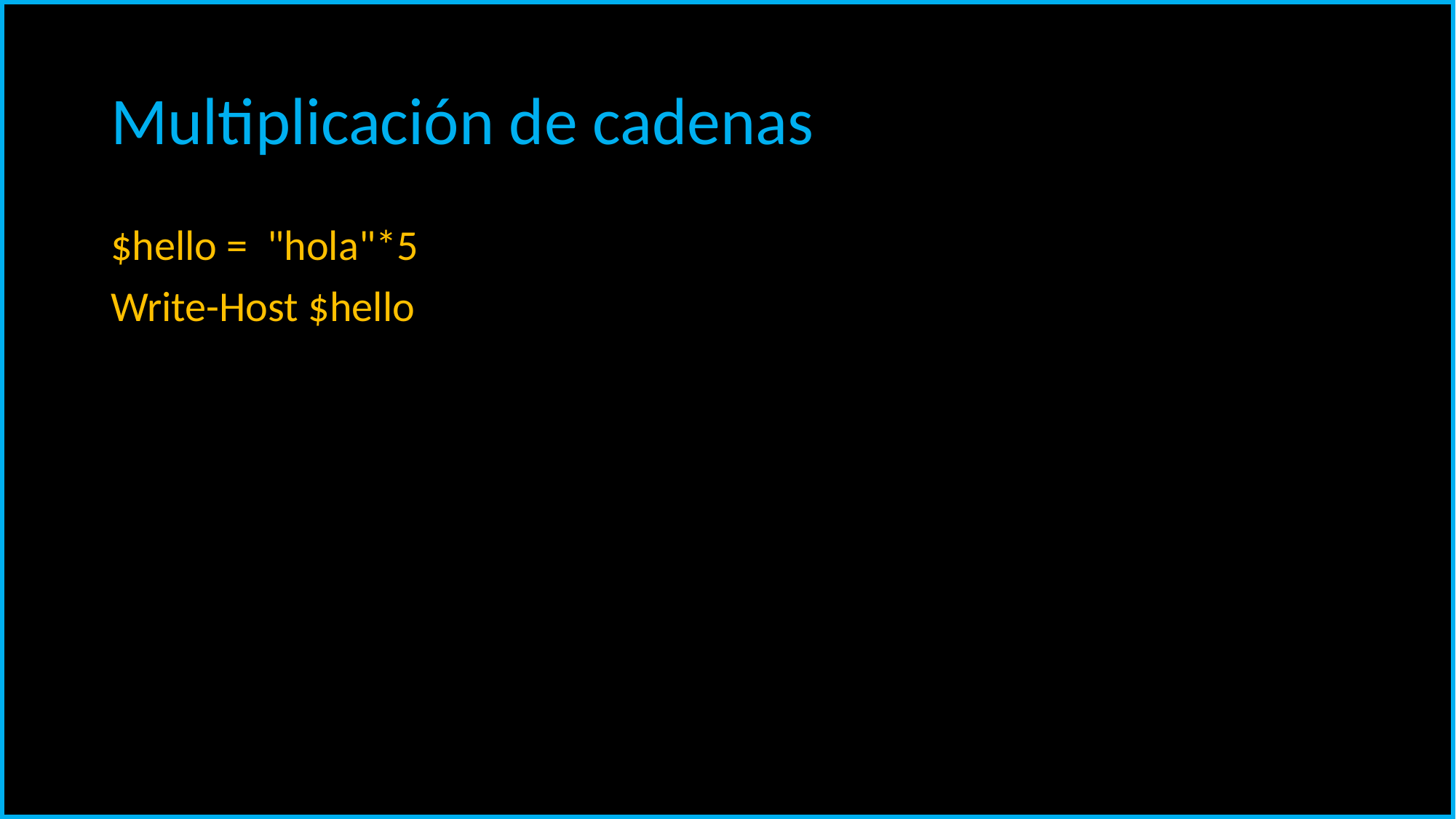

# Multiplicación de cadenas
$hello =  "hola"*5
Write-Host $hello